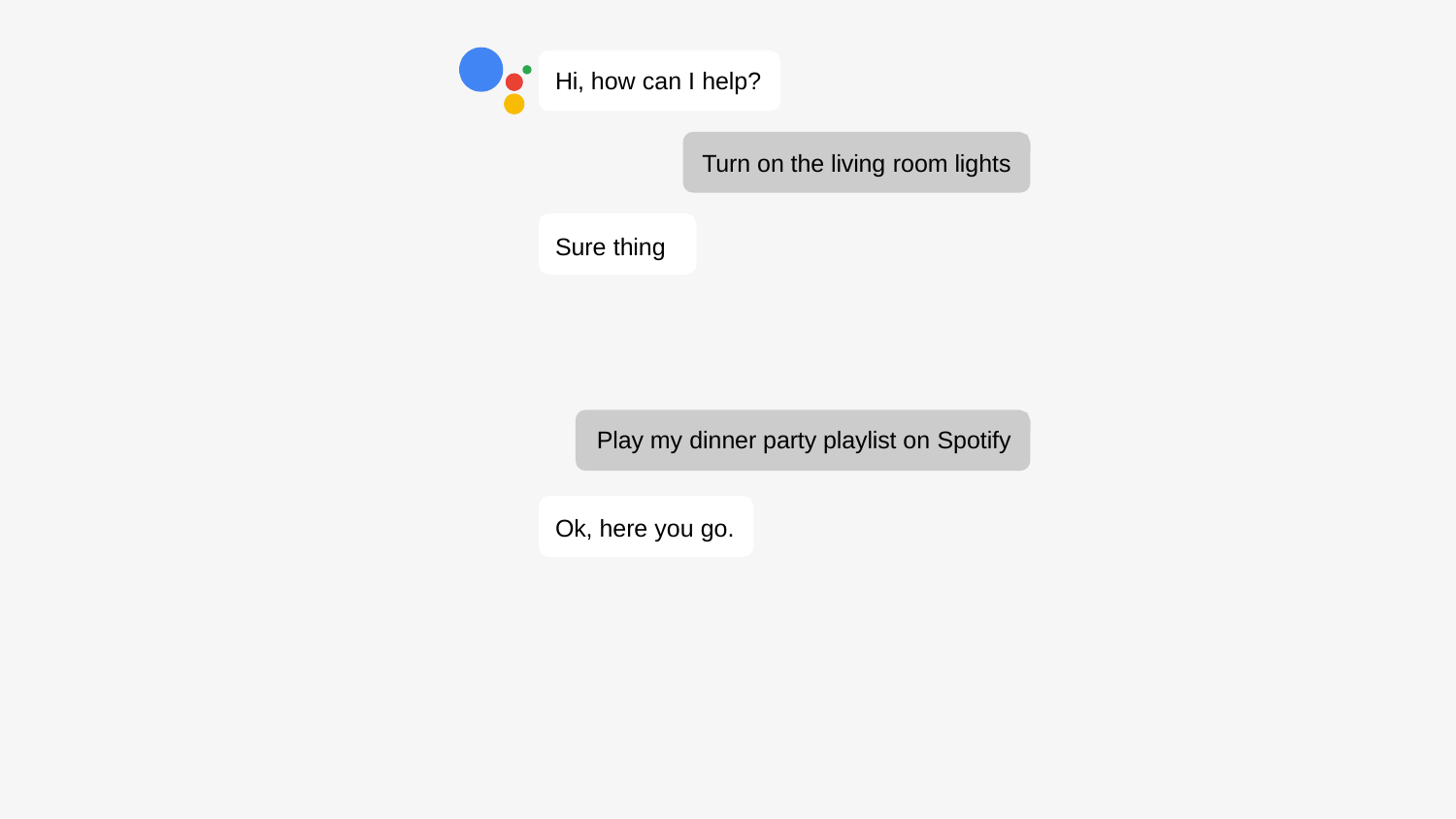

Hi, how can I help?

Turn on the living room lights

Sure thing

Play my dinner party playlist on Spotify

Ok, here you go.